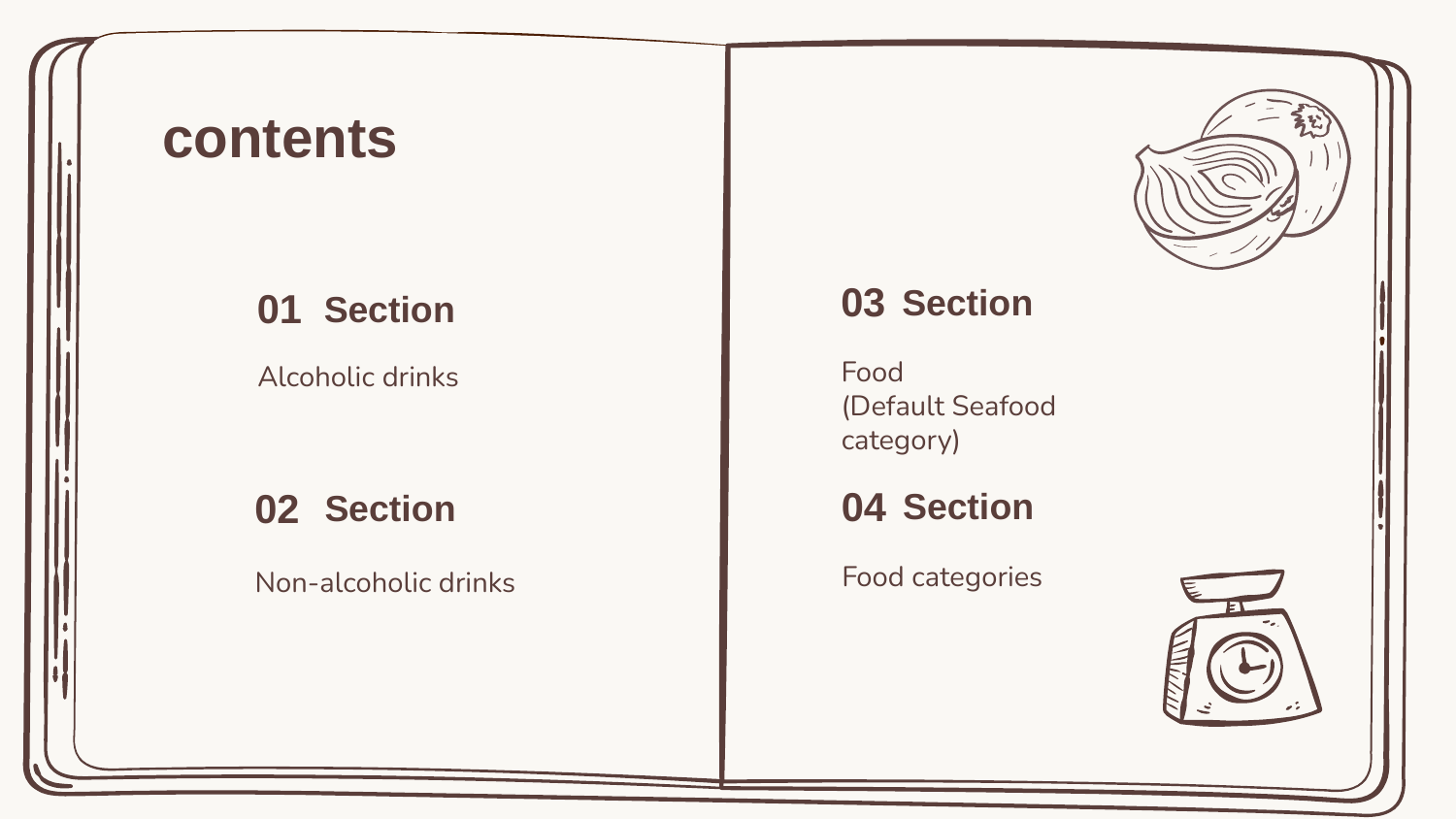

contents
03
Section
01
# Section
Food
(Default Seafood category)

Alcoholic drinks

Section
04
Section
02
Food categories

Non-alcoholic drinks